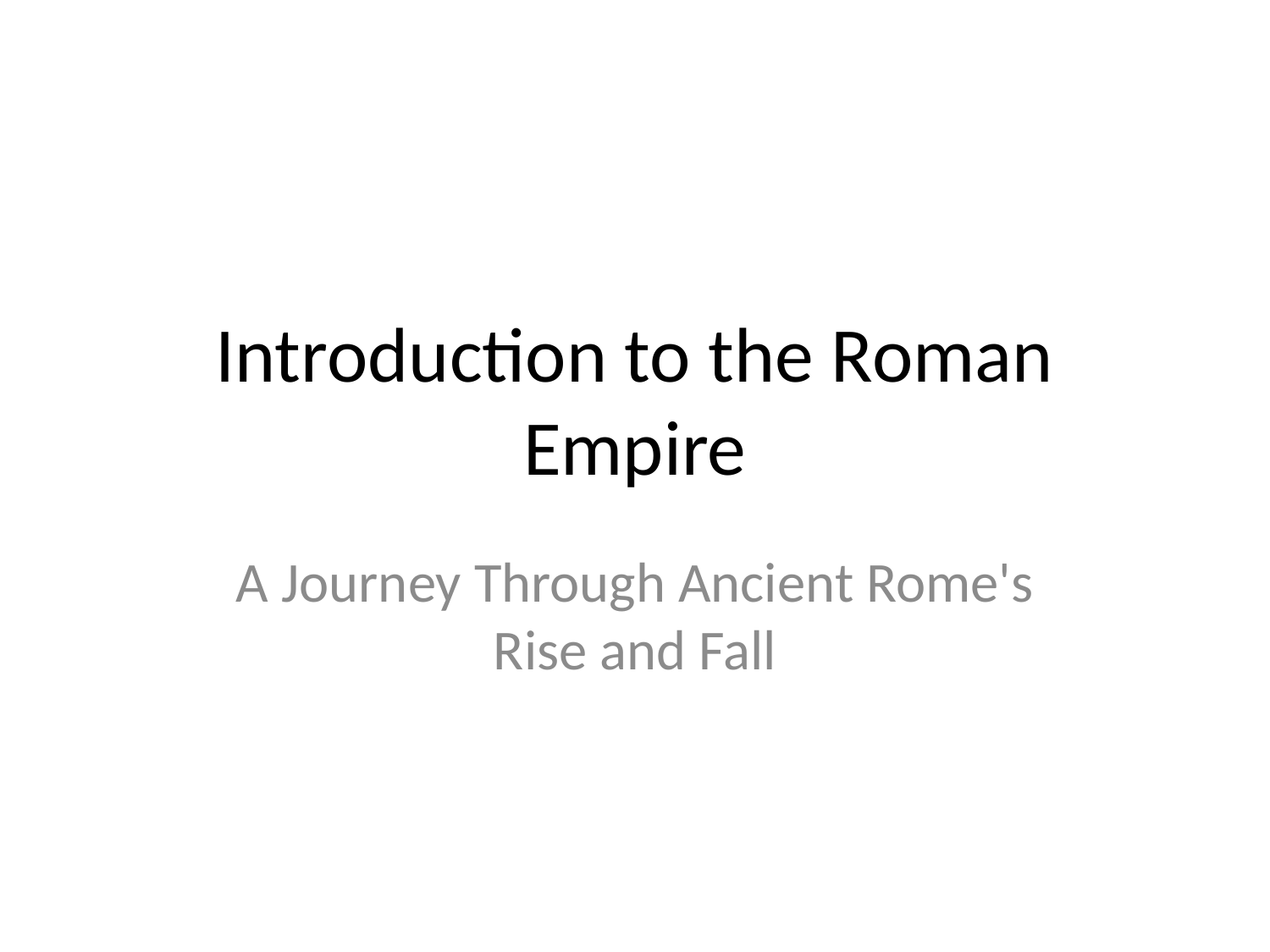

# Introduction to the Roman Empire
A Journey Through Ancient Rome's Rise and Fall